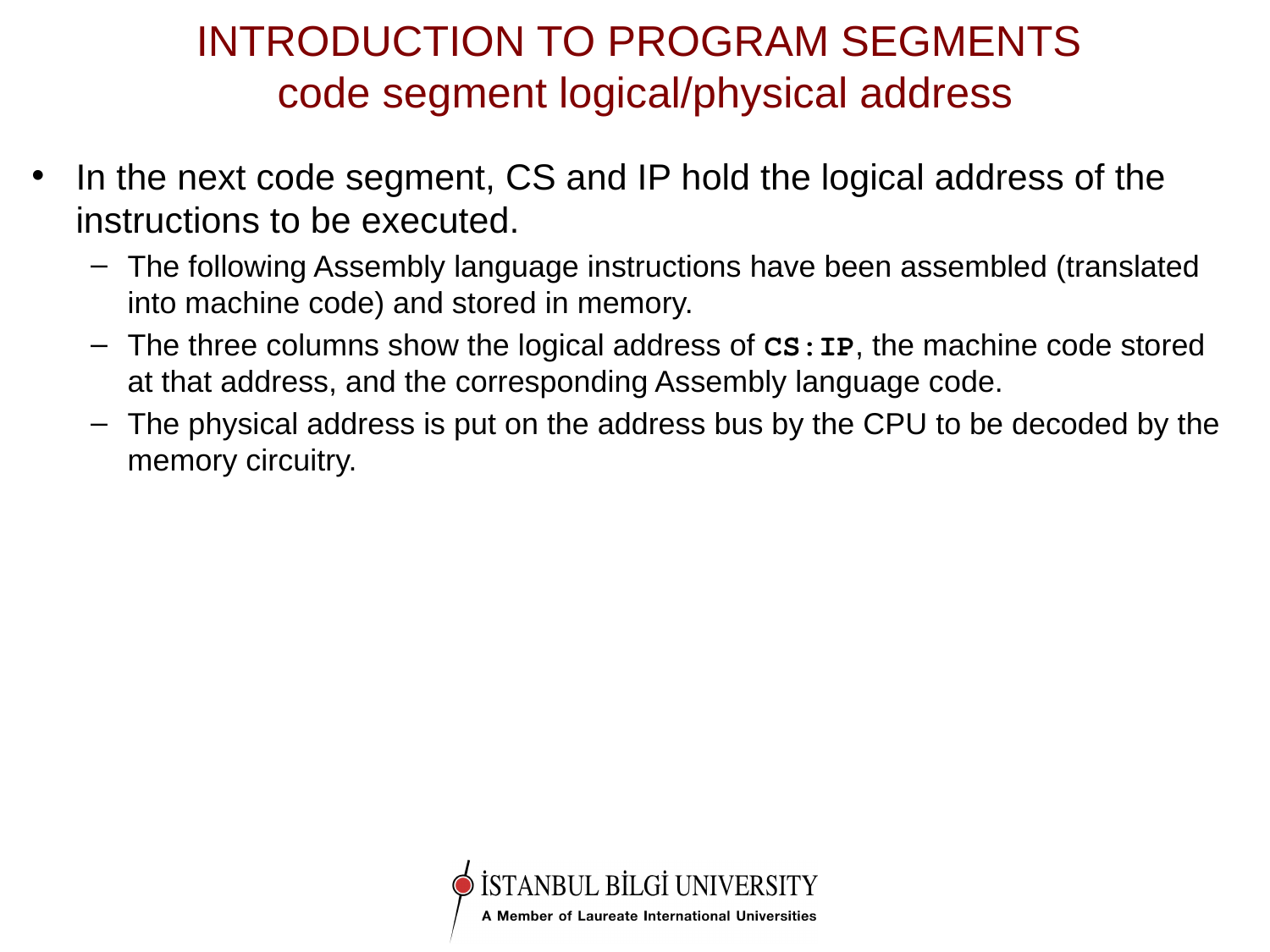

# INTRODUCTION TO PROGRAM SEGMENTS code segment logical/physical address
In the next code segment, CS and IP hold the logical address of the instructions to be executed.
The following Assembly language instructions have been assembled (translated into machine code) and stored in memory.
The three columns show the logical address of CS:IP, the machine code stored at that address, and the corresponding Assembly language code.
The physical address is put on the address bus by the CPU to be decoded by the memory circuitry.